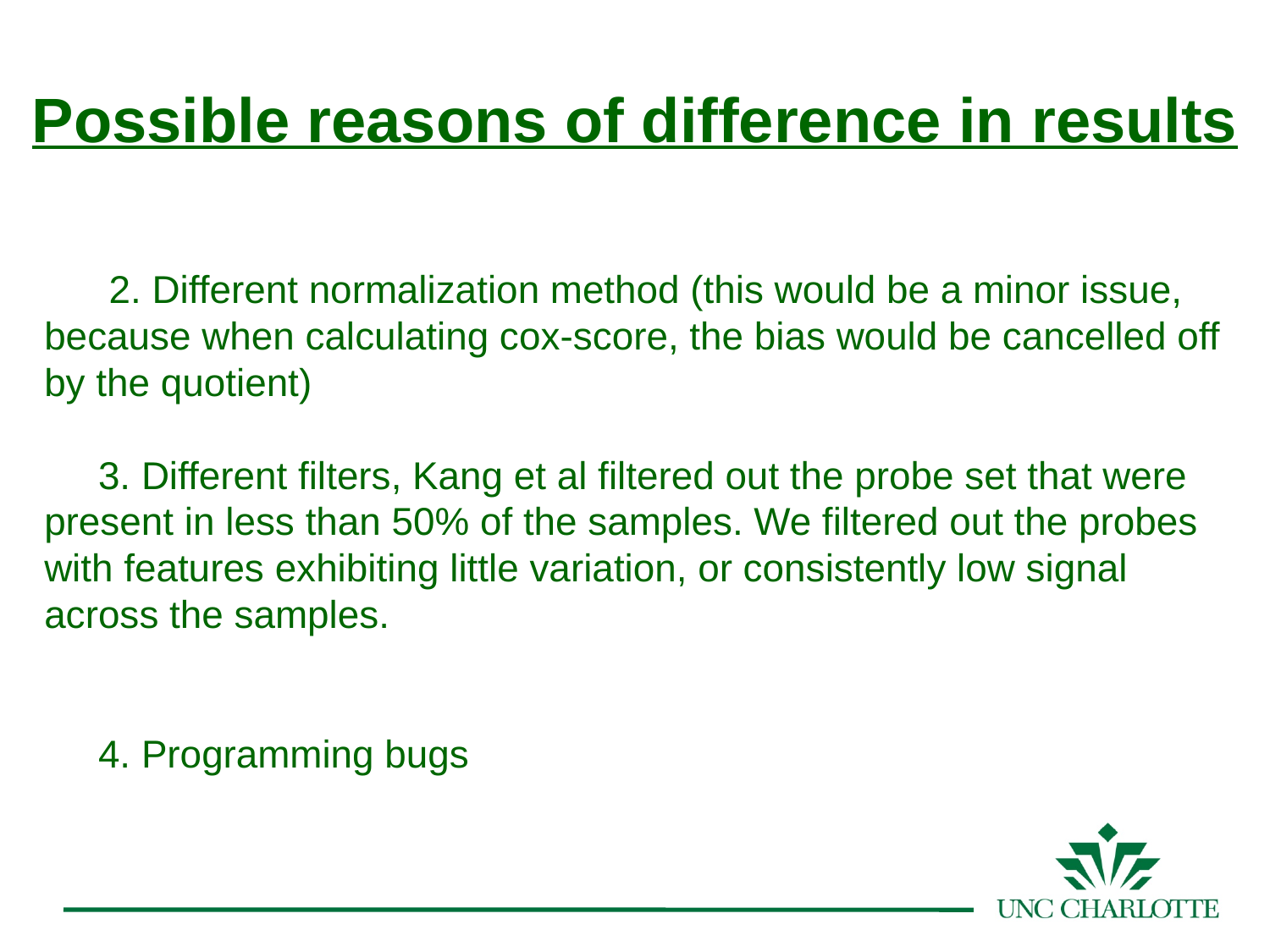

# Possible reasons of difference in results

      2. Different normalization method (this would be a minor issue, because when calculating cox-score, the bias would be cancelled off by the quotient)

     3. Different filters, Kang et al filtered out the probe set that were present in less than 50% of the samples. We filtered out the probes with features exhibiting little variation, or consistently low signal across the samples.

     4. Programming bugs